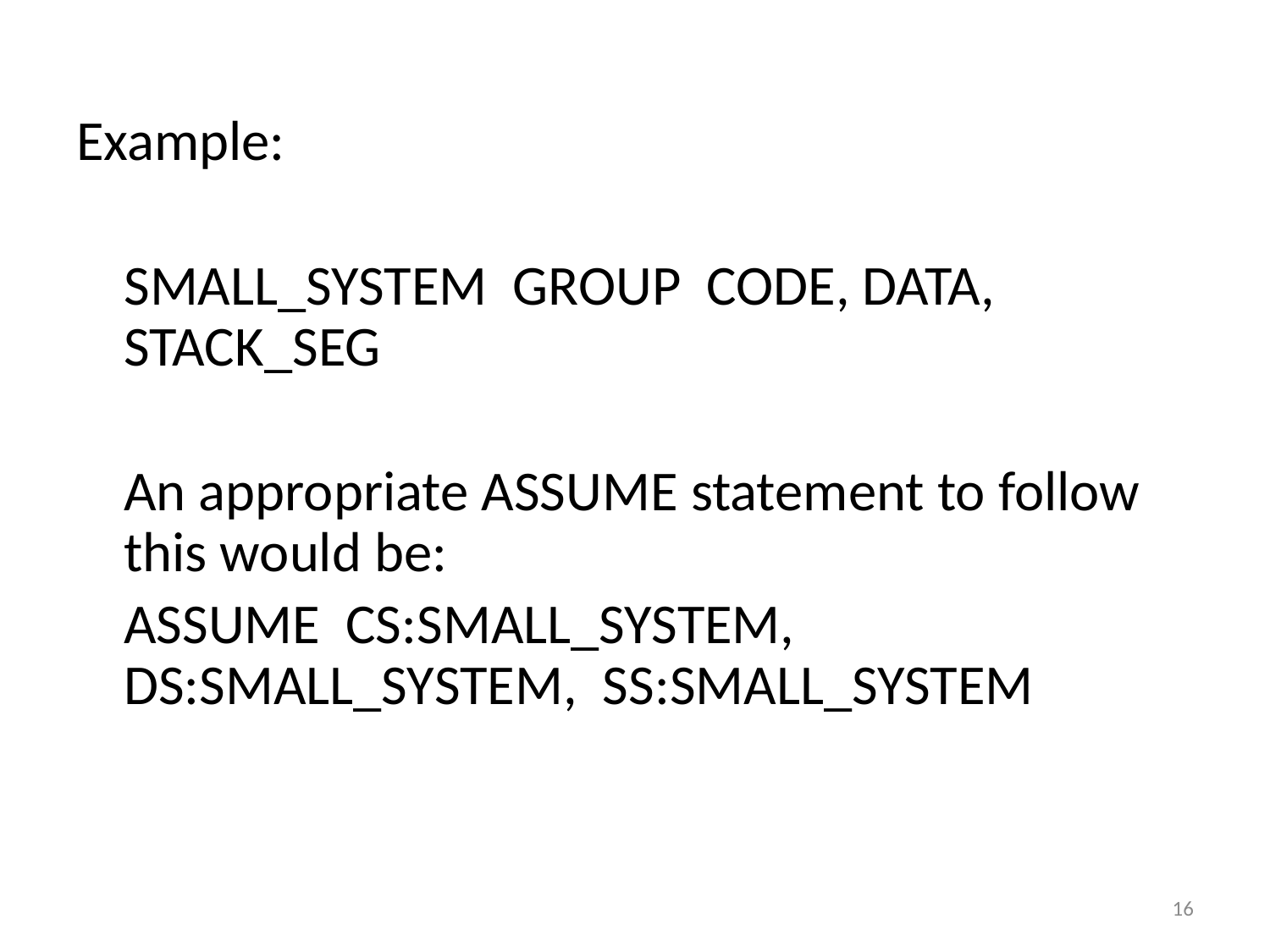

Example:

	SMALL_SYSTEM  GROUP  CODE, DATA, STACK_SEG

	An appropriate ASSUME statement to follow this would be:
	ASSUME  CS:SMALL_SYSTEM, DS:SMALL_SYSTEM,  SS:SMALL_SYSTEM
16